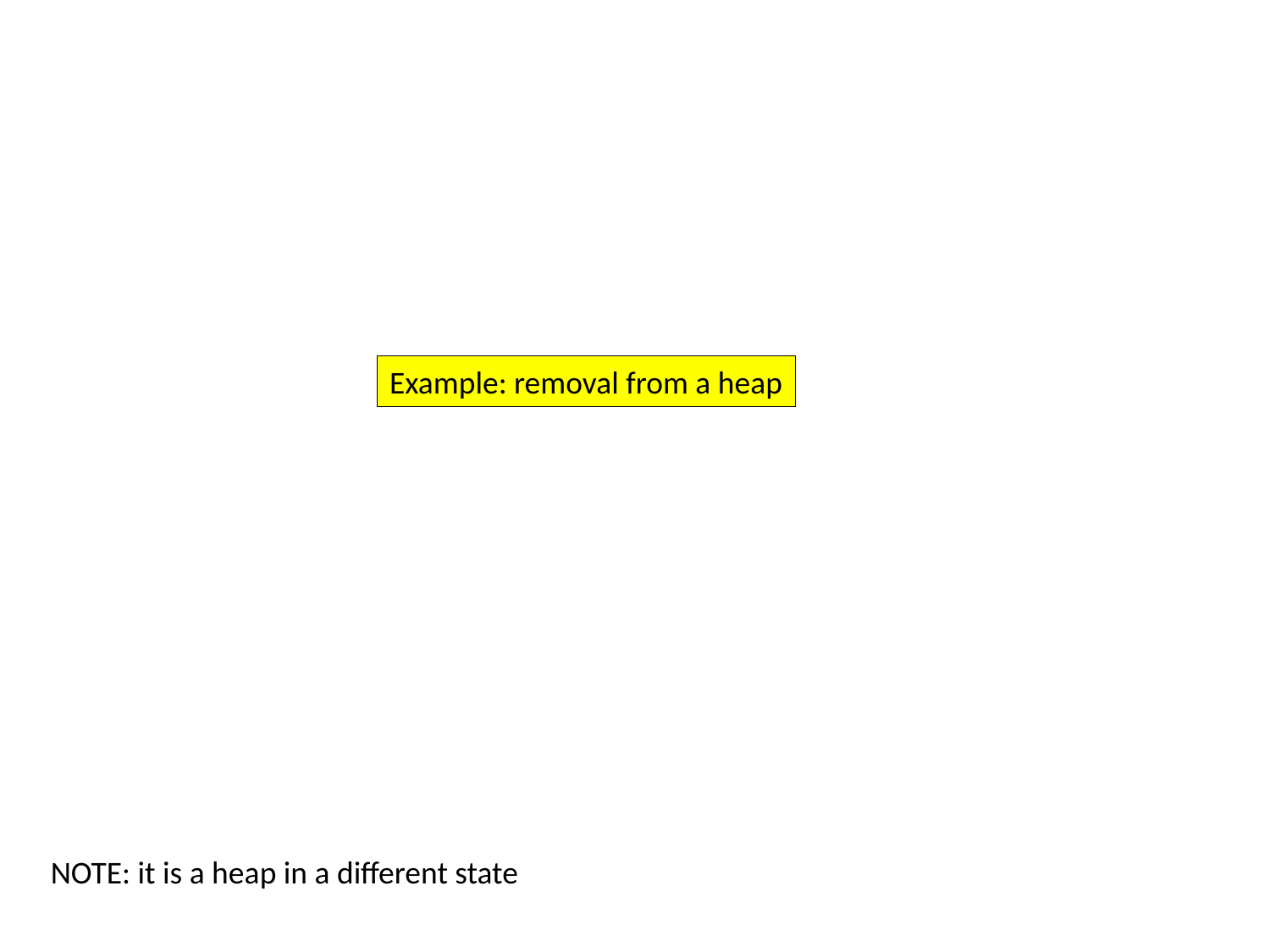

Example: removal from a heap
NOTE: it is a heap in a different state